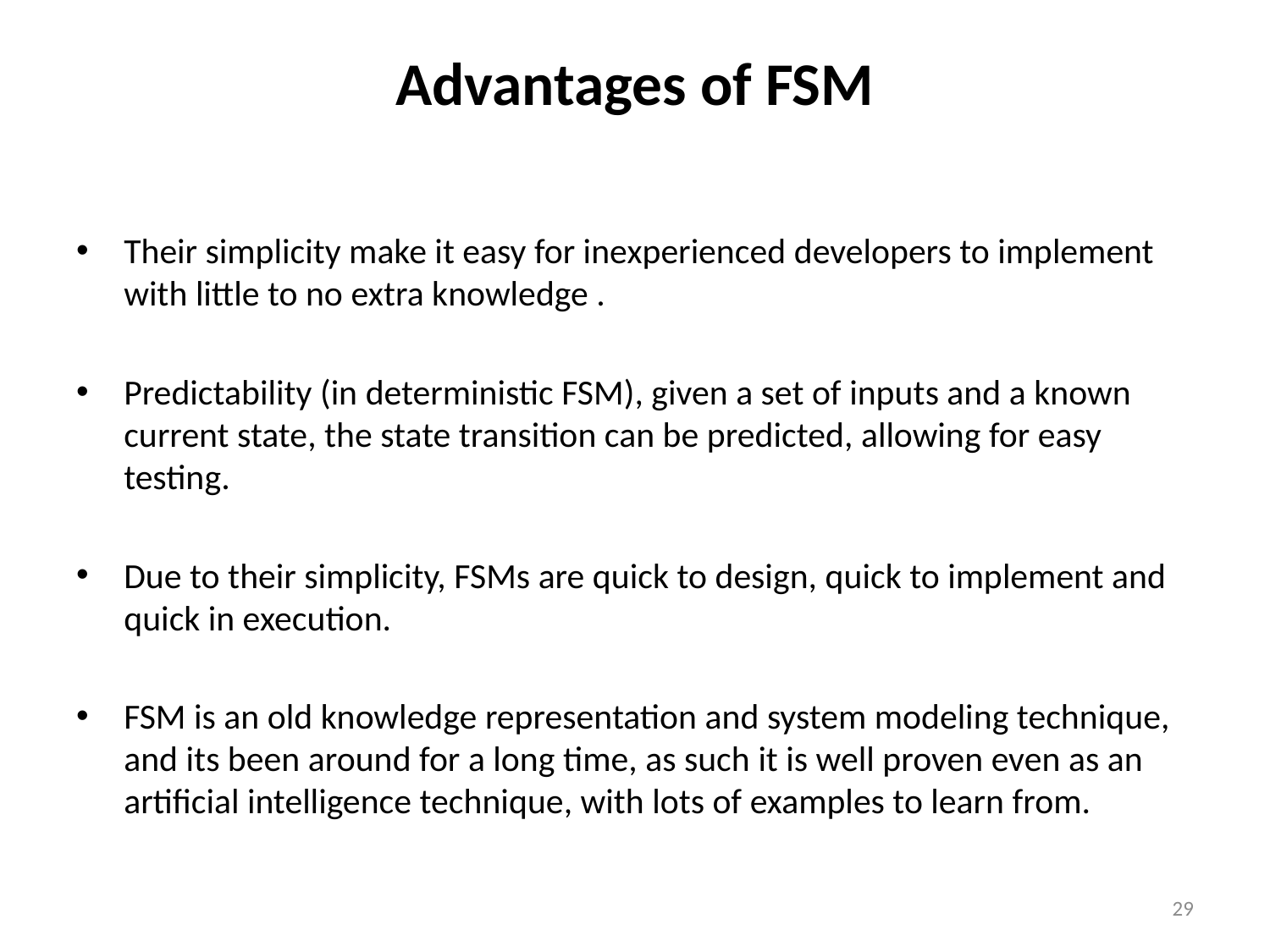

# Advantages of FSM
Their simplicity make it easy for inexperienced developers to implement with little to no extra knowledge .

Predictability (in deterministic FSM), given a set of inputs and a known current state, the state transition can be predicted, allowing for easy testing.

Due to their simplicity, FSMs are quick to design, quick to implement and quick in execution.

FSM is an old knowledge representation and system modeling technique, and its been around for a long time, as such it is well proven even as an artificial intelligence technique, with lots of examples to learn from.

29